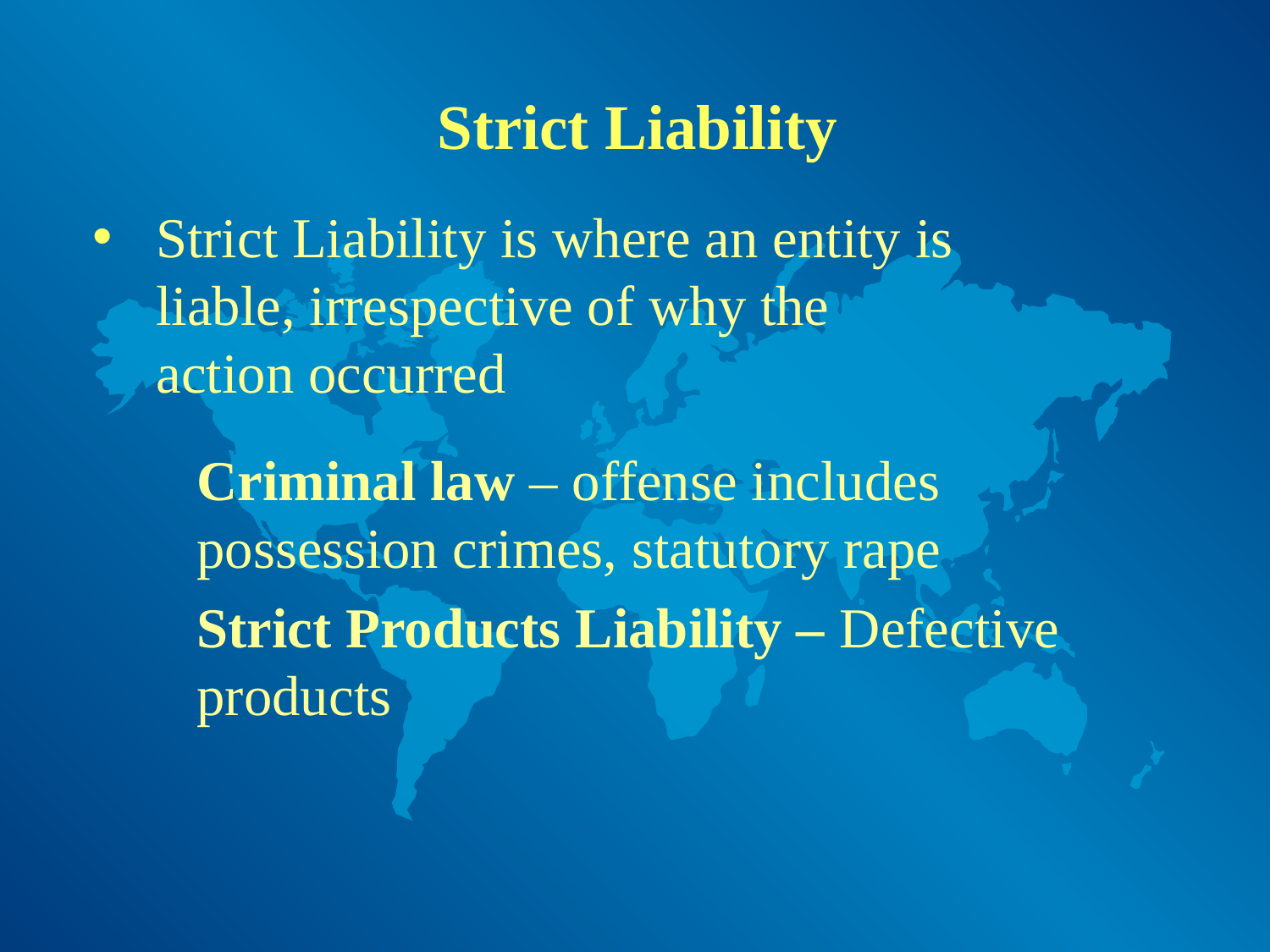

# Strict Liability
Strict Liability is where an entity is liable, irrespective of why the action occurred

Criminal law – offense includes possession crimes, statutory rape
Strict Products Liability – Defective products